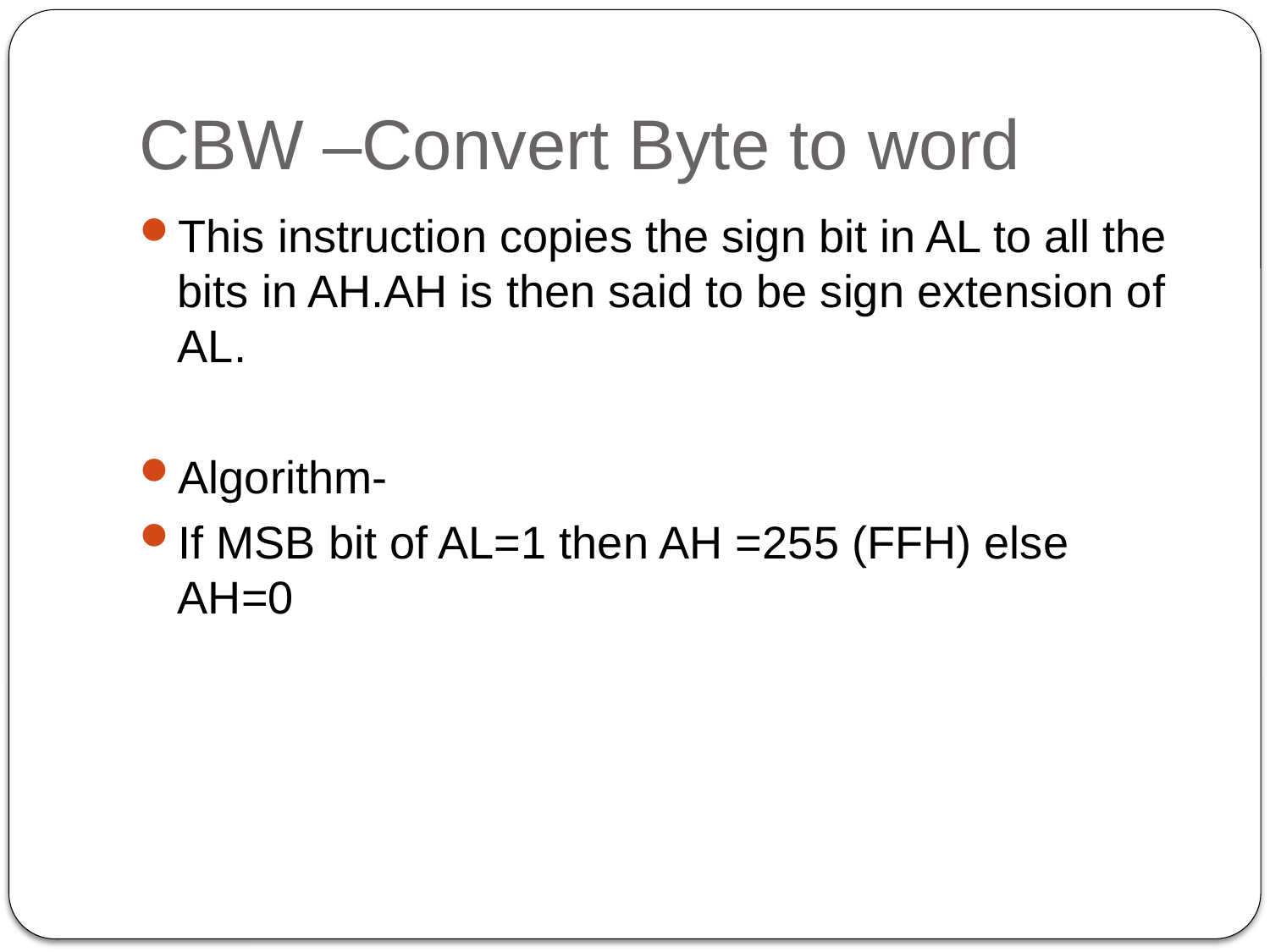

# CBW –Convert Byte to word
This instruction copies the sign bit in AL to all the bits in AH.AH is then said to be sign extension of AL.

Algorithm-
If MSB bit of AL=1 then AH =255 (FFH) else AH=0